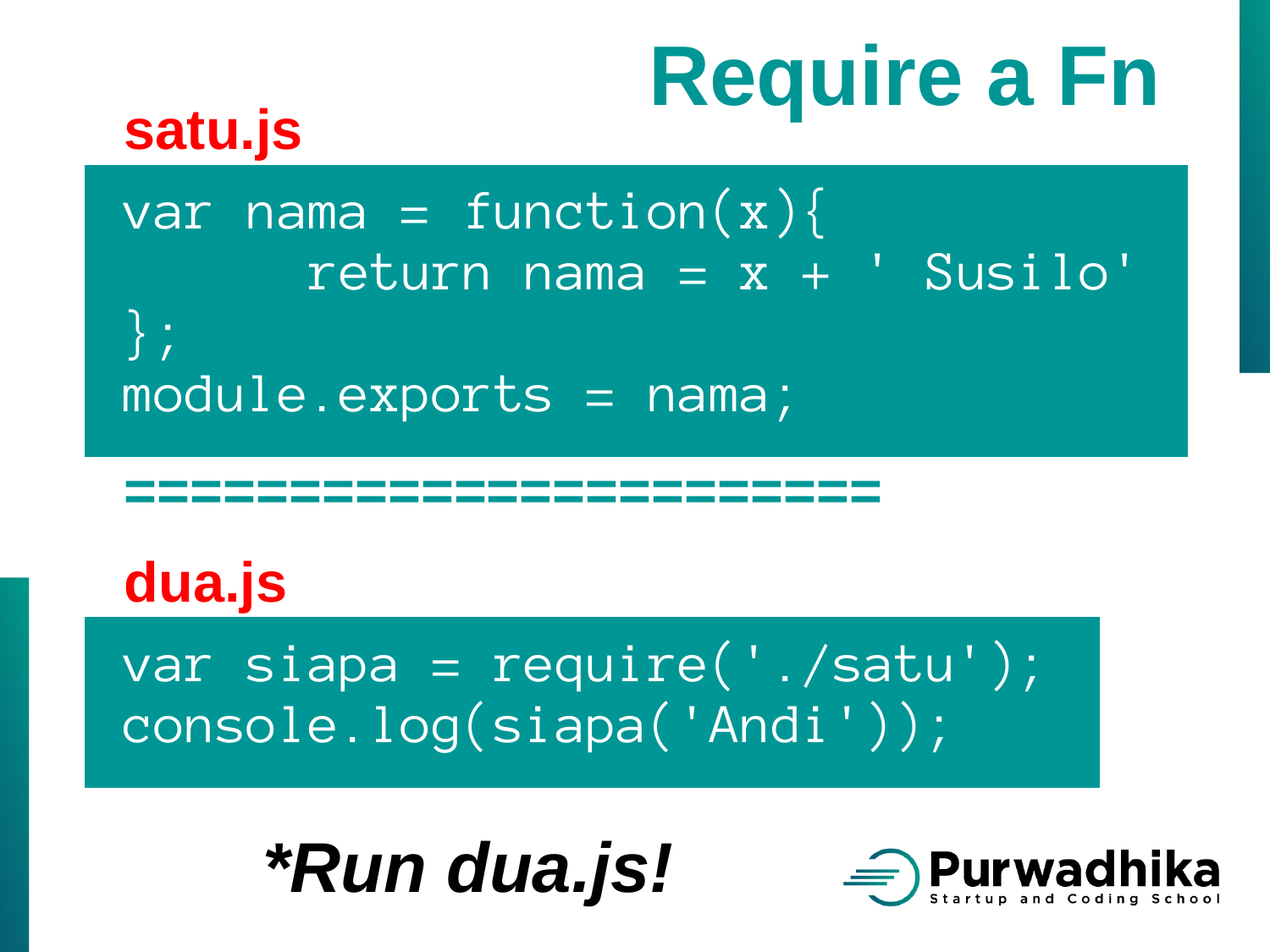

Require a Fn
satu.js

var nama = function(x){
      return nama = x + ' Susilo'
};
module.exports = nama;

=======================

dua.js

var siapa = require('./satu');
console.log(siapa('Andi'));

*Run dua.js!